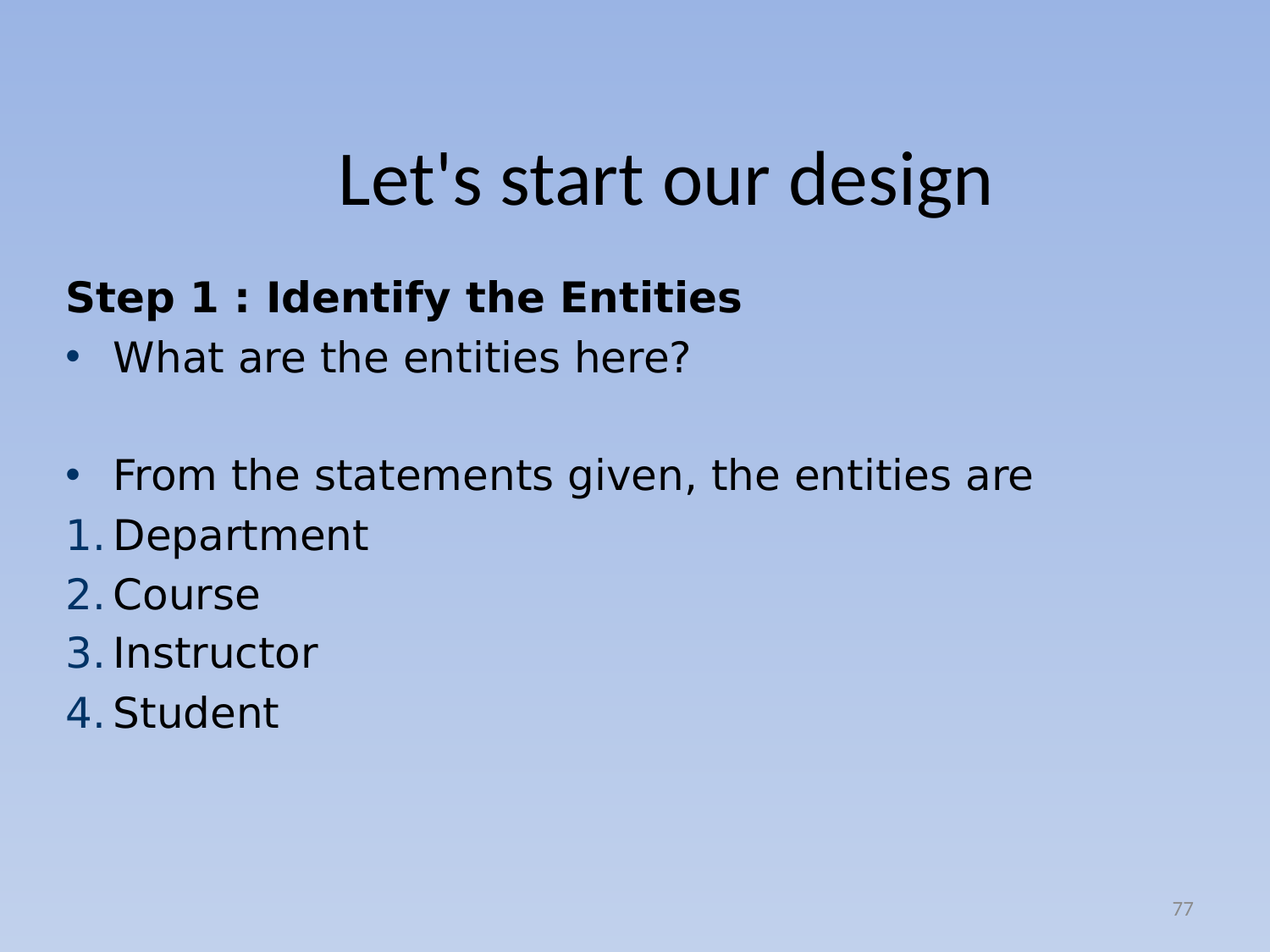

# Let's start our design
Step 1 : Identify the Entities
What are the entities here?

From the statements given, the entities are
Department
Course
Instructor
Student

77